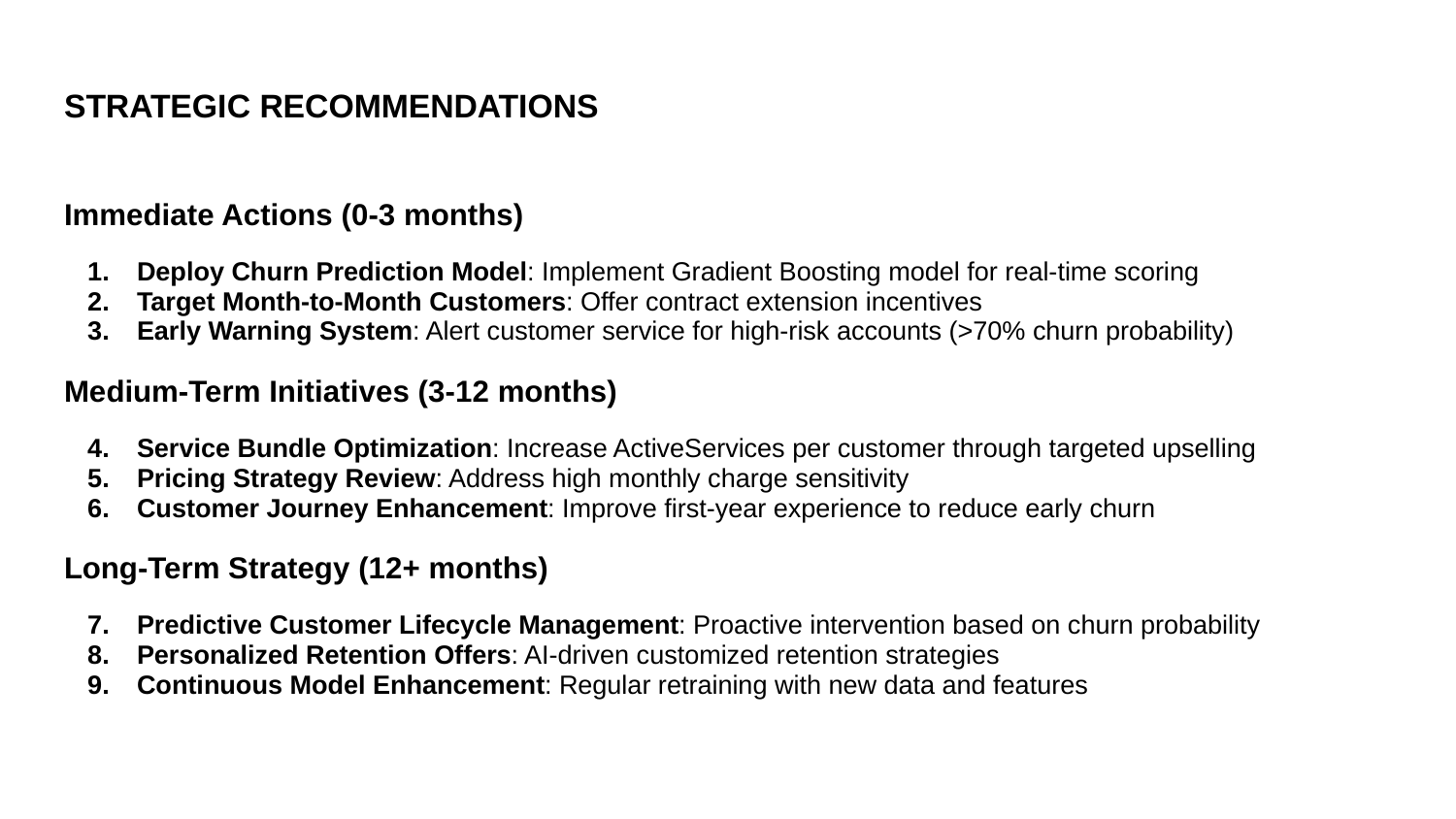

# STRATEGIC RECOMMENDATIONS
Immediate Actions (0-3 months)
Deploy Churn Prediction Model: Implement Gradient Boosting model for real-time scoring
Target Month-to-Month Customers: Offer contract extension incentives
Early Warning System: Alert customer service for high-risk accounts (>70% churn probability)
Medium-Term Initiatives (3-12 months)
Service Bundle Optimization: Increase ActiveServices per customer through targeted upselling
Pricing Strategy Review: Address high monthly charge sensitivity
Customer Journey Enhancement: Improve first-year experience to reduce early churn
Long-Term Strategy (12+ months)
Predictive Customer Lifecycle Management: Proactive intervention based on churn probability
Personalized Retention Offers: AI-driven customized retention strategies
Continuous Model Enhancement: Regular retraining with new data and features